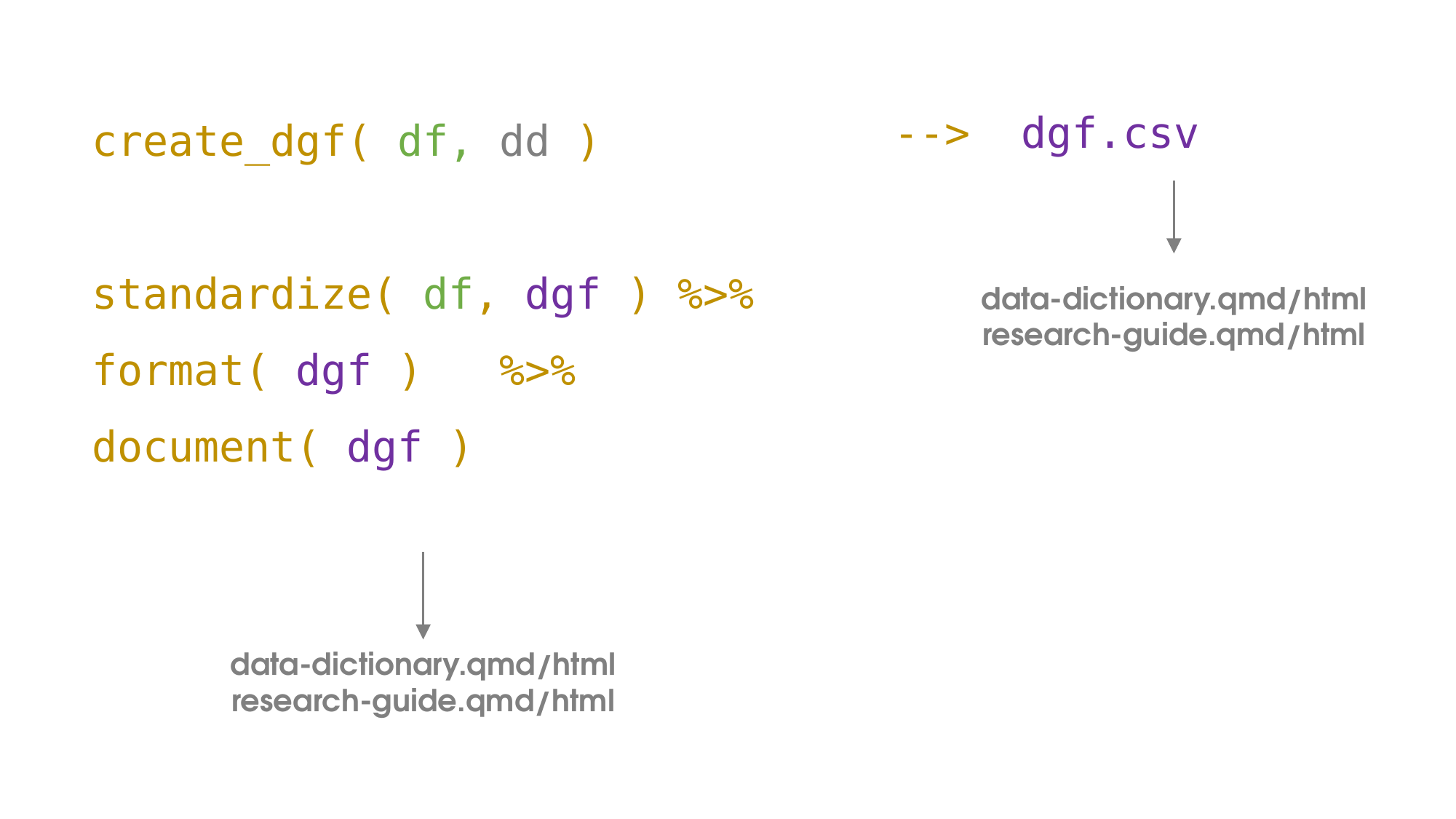

-->  dgf.csv

create_dgf( df, dd )

standardize( df, dgf ) %>%
format( dgf )   %>%
document( dgf )

data-dictionary.qmd/html
research-guide.qmd/html
data-dictionary.qmd/html
research-guide.qmd/html